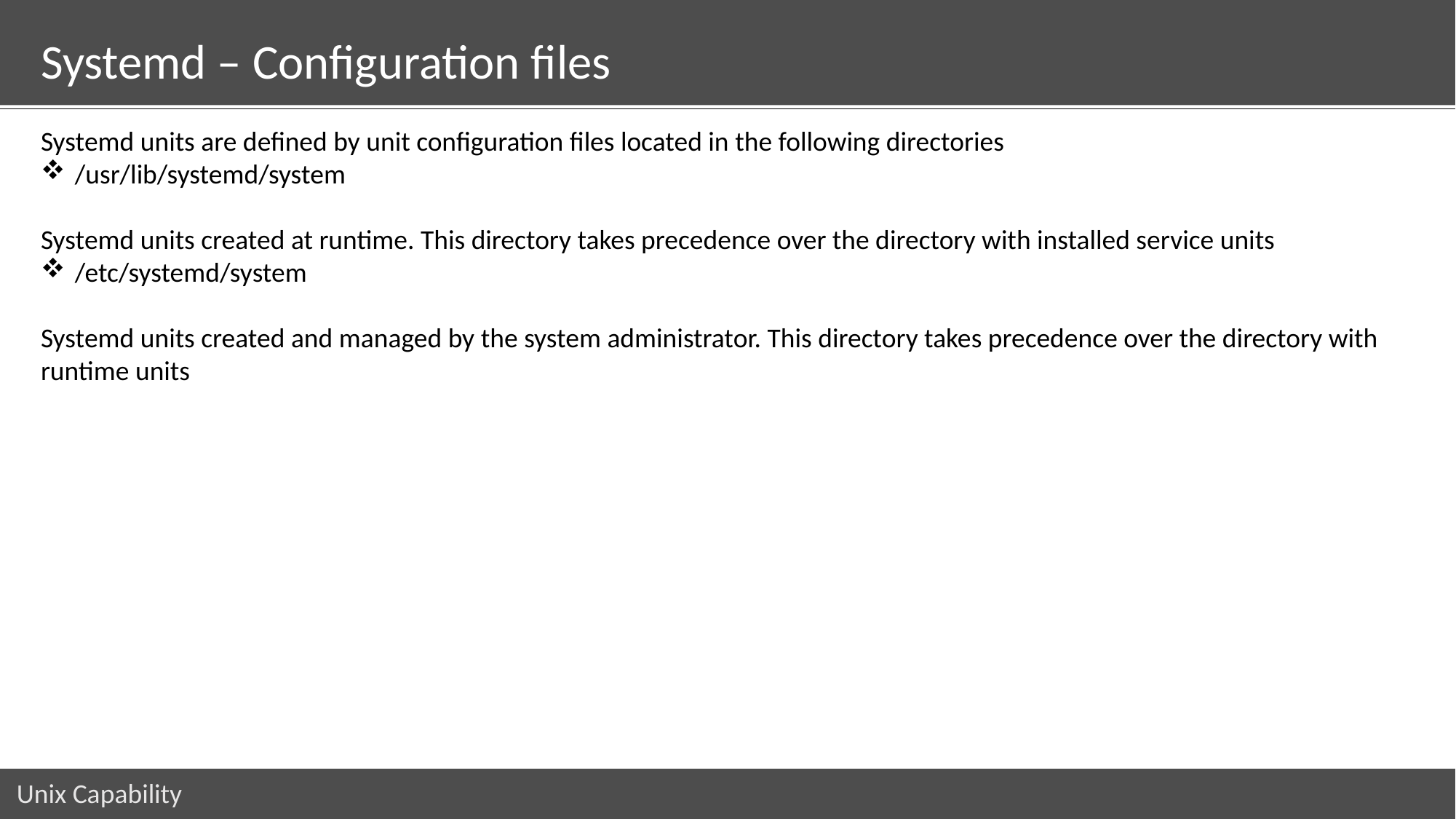

# Systemd – Configuration files
Systemd units are defined by unit configuration files located in the following directories
/usr/lib/systemd/system

Systemd units created at runtime. This directory takes precedence over the directory with installed service units
/etc/systemd/system

Systemd units created and managed by the system administrator. This directory takes precedence over the directory with runtime units